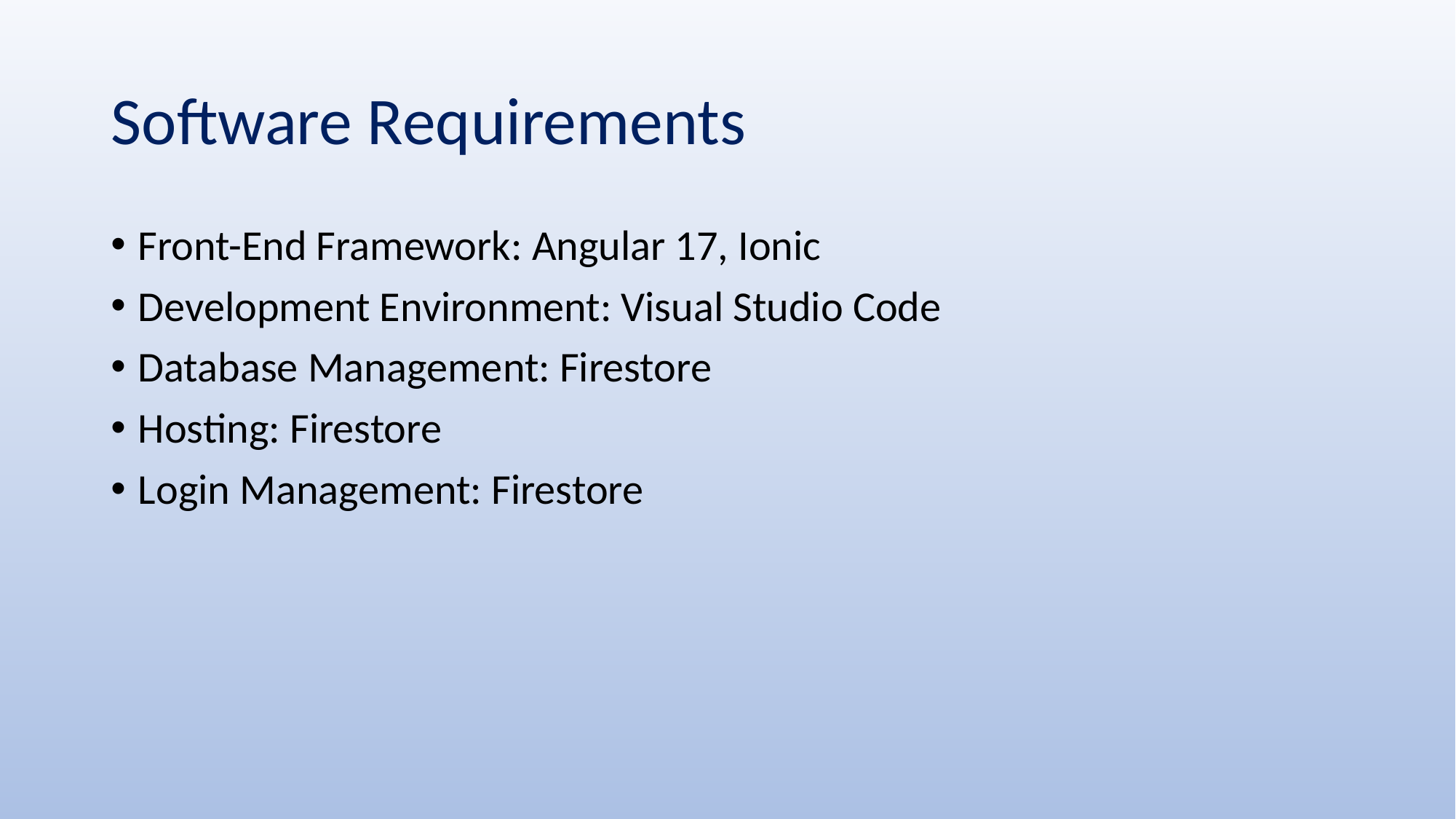

# Software Requirements
Front-End Framework: Angular 17, Ionic
Development Environment: Visual Studio Code
Database Management: Firestore
Hosting: Firestore
Login Management: Firestore